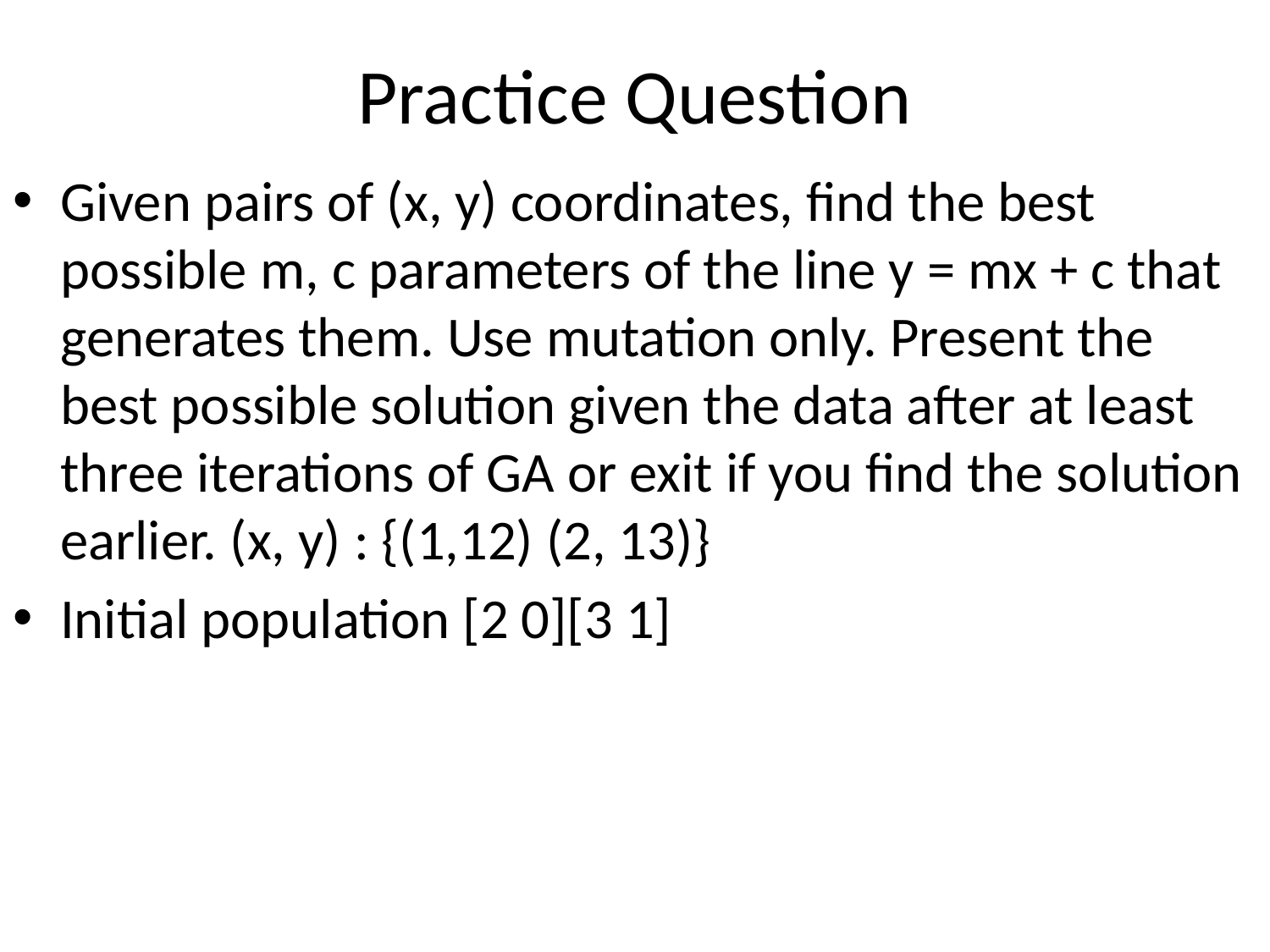

# Practice Question
Given pairs of (x, y) coordinates, find the best possible m, c parameters of the line y = mx + c that generates them. Use mutation only. Present the best possible solution given the data after at least three iterations of GA or exit if you find the solution earlier. (x, y) : {(1,12) (2, 13)}
Initial population [2 0][3 1]